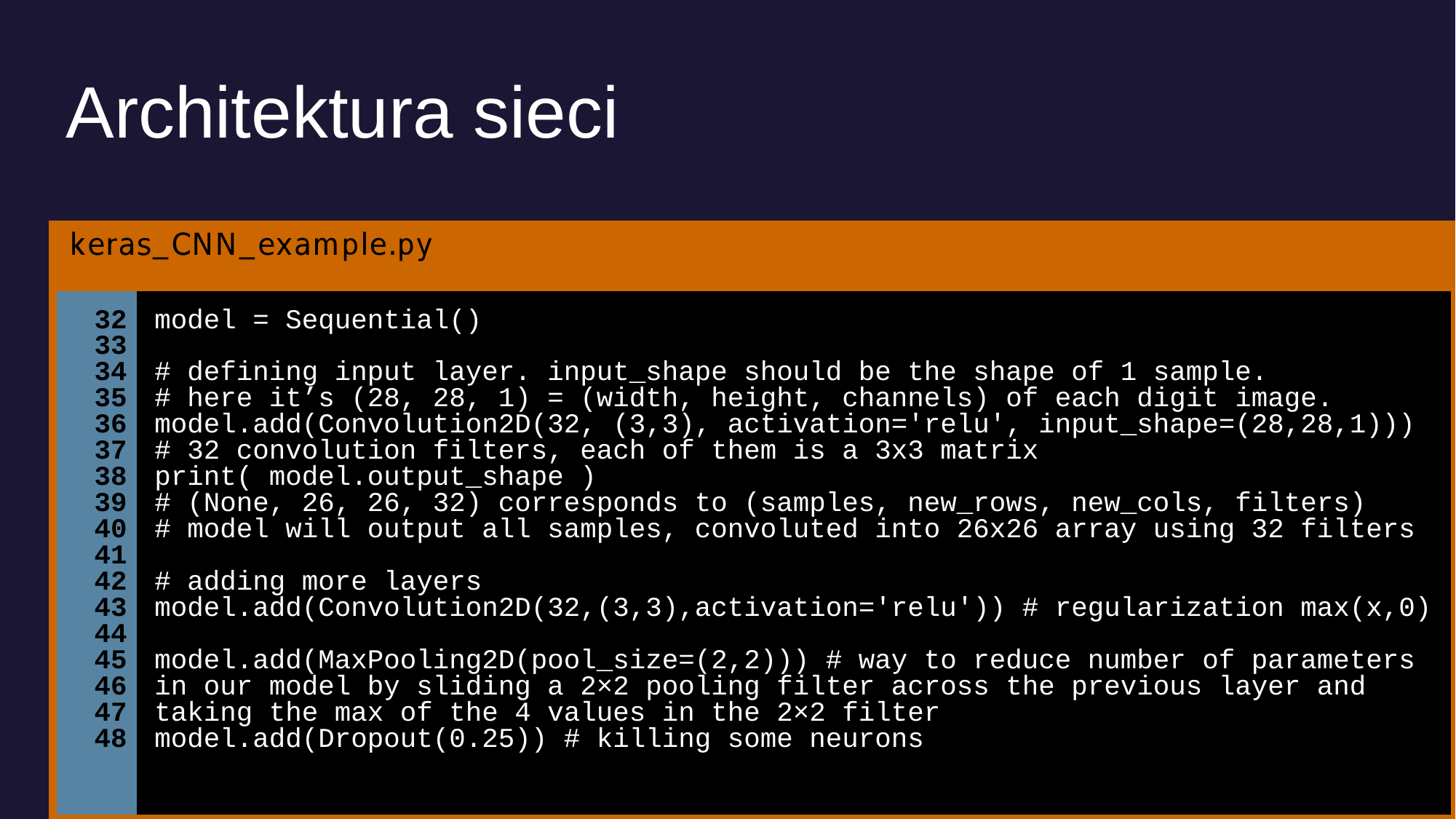

# Architektura sieci
| keras\_CNN\_example.py |  |
| --- | --- |
| 32 33 34 35 36 37 38 39 40 41 42 43 44 45 46 47 48 | model = Sequential() # defining input layer. input\_shape should be the shape of 1 sample. # here it’s (28, 28, 1) = (width, height, channels) of each digit image. model.add(Convolution2D(32, (3,3), activation='relu', input\_shape=(28,28,1))) # 32 convolution filters, each of them is a 3x3 matrix print( model.output\_shape ) # (None, 26, 26, 32) corresponds to (samples, new\_rows, new\_cols, filters) # model will output all samples, convoluted into 26x26 array using 32 filters # adding more layers model.add(Convolution2D(32,(3,3),activation='relu')) # regularization max(x,0) model.add(MaxPooling2D(pool\_size=(2,2))) # way to reduce number of parameters in our model by sliding a 2×2 pooling filter across the previous layer and taking the max of the 4 values in the 2×2 filter model.add(Dropout(0.25)) # killing some neurons |